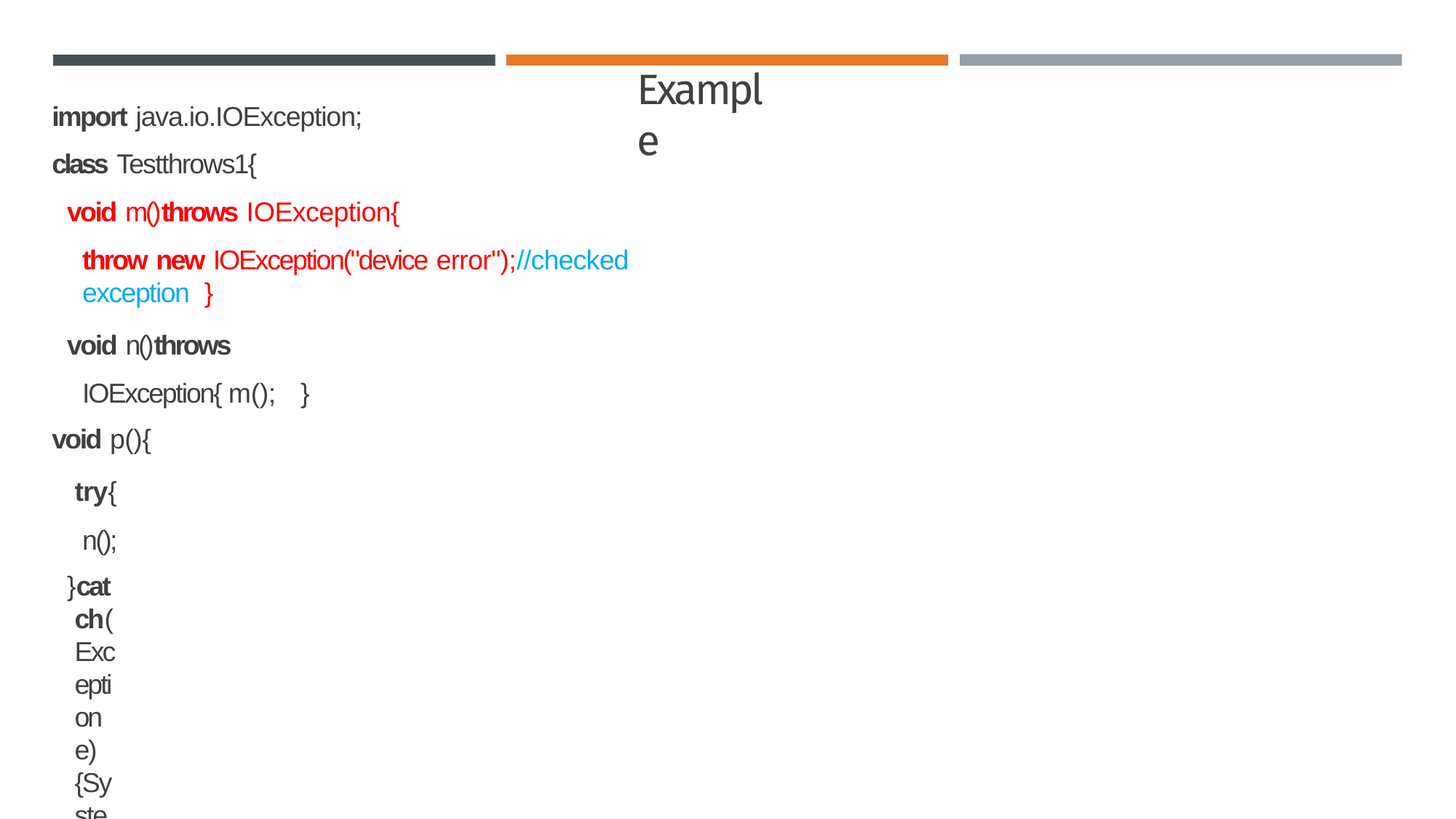

# Example
import java.io.IOException;
class Testthrows1{
void m()throws IOException{
throw new IOException("device error");//checked exception }
void n()throws IOException{ m();	}
void p(){
try{ n();
}catch(Exception e){System.out.println("exception handled");}	}
public static void main(String args[]){
Testthrows1 obj=new Testthrows1(); obj.p();
System.out.println("normal flow...");
}	}